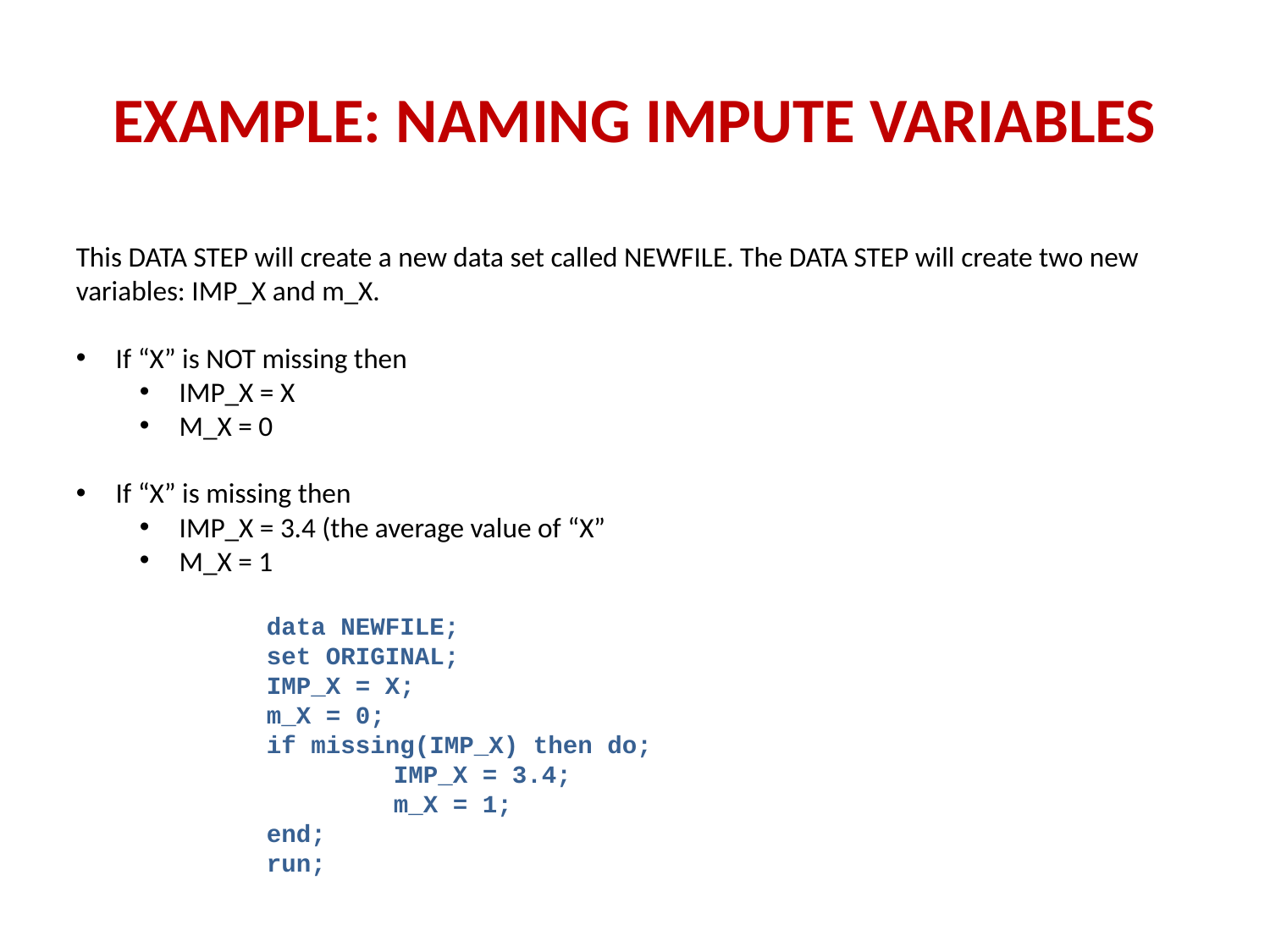

# EXAMPLE: NAMING IMPUTE VARIABLES
This DATA STEP will create a new data set called NEWFILE. The DATA STEP will create two new variables: IMP_X and m_X.

If “X” is NOT missing then
IMP_X = X
M_X = 0

If “X” is missing then
IMP_X = 3.4 (the average value of “X”
M_X = 1

data NEWFILE;
set ORIGINAL;
IMP_X = X;
m_X = 0;
if missing(IMP_X) then do;
	IMP_X = 3.4;
	m_X = 1;
end;
run;